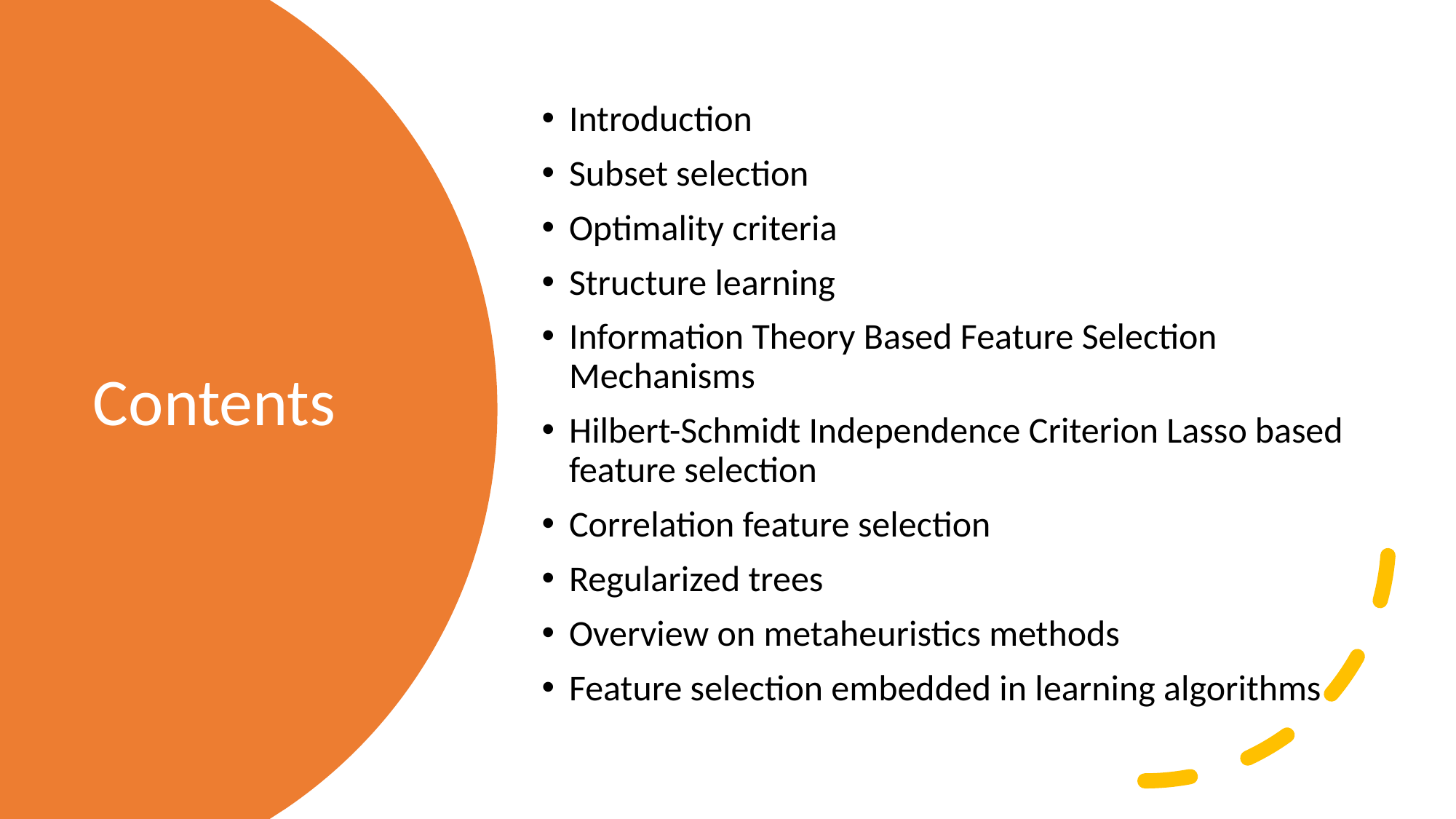

Introduction
Subset selection
Optimality criteria
Structure learning
Information Theory Based Feature Selection Mechanisms
Hilbert-Schmidt Independence Criterion Lasso based feature selection
Correlation feature selection
Regularized trees
Overview on metaheuristics methods
Feature selection embedded in learning algorithms
# Contents